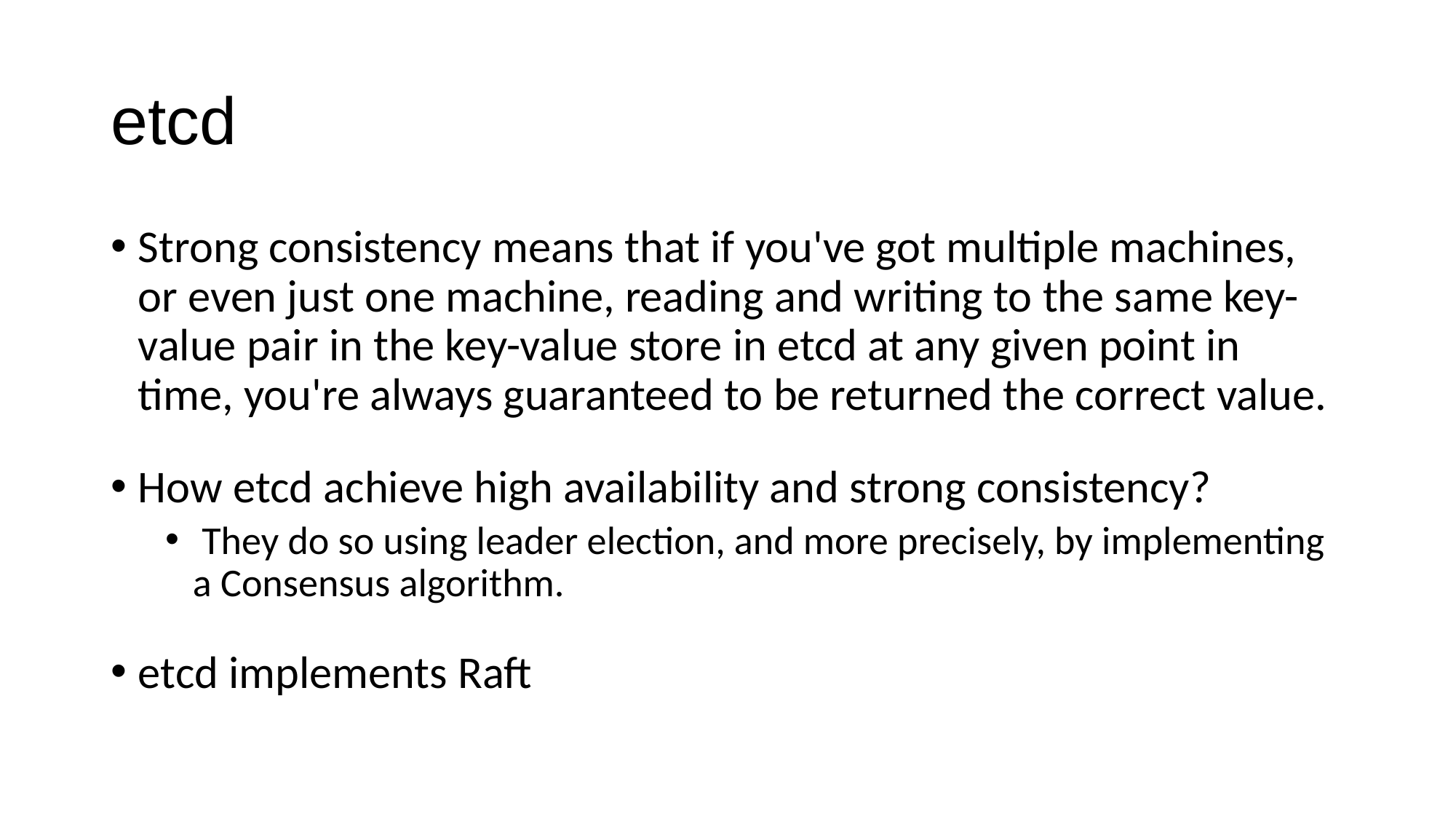

# etcd
Strong consistency means that if you've got multiple machines, or even just one machine, reading and writing to the same key-value pair in the key-value store in etcd at any given point in time, you're always guaranteed to be returned the correct value.

How etcd achieve high availability and strong consistency?
 They do so using leader election, and more precisely, by implementing a Consensus algorithm.

etcd implements Raft